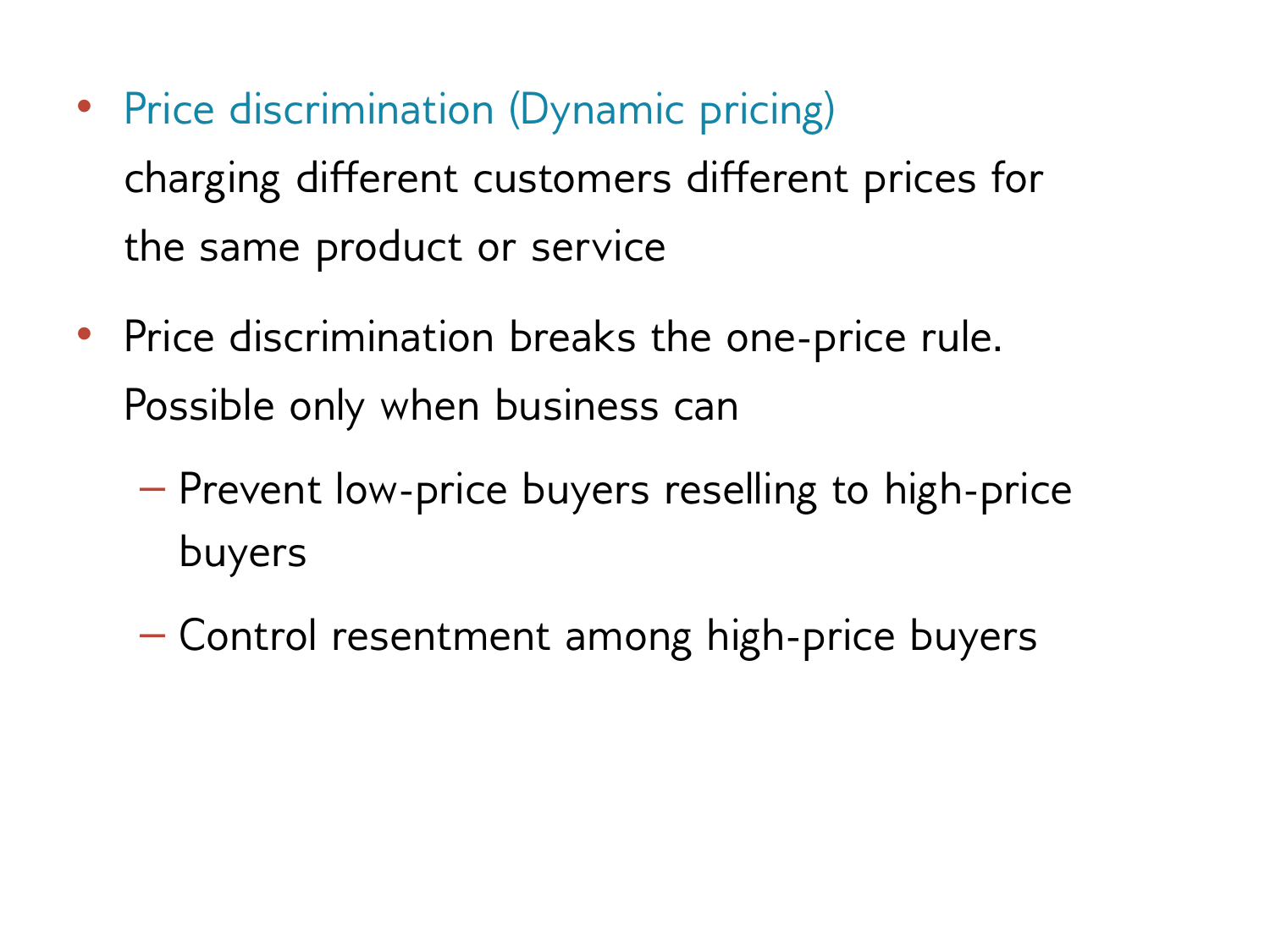

Price discrimination (Dynamic pricing)
charging different customers different prices for
the same product or service
Price discrimination breaks the one-price rule.
Possible only when business can
Prevent low-price buyers reselling to high-price buyers
Control resentment among high-price buyers